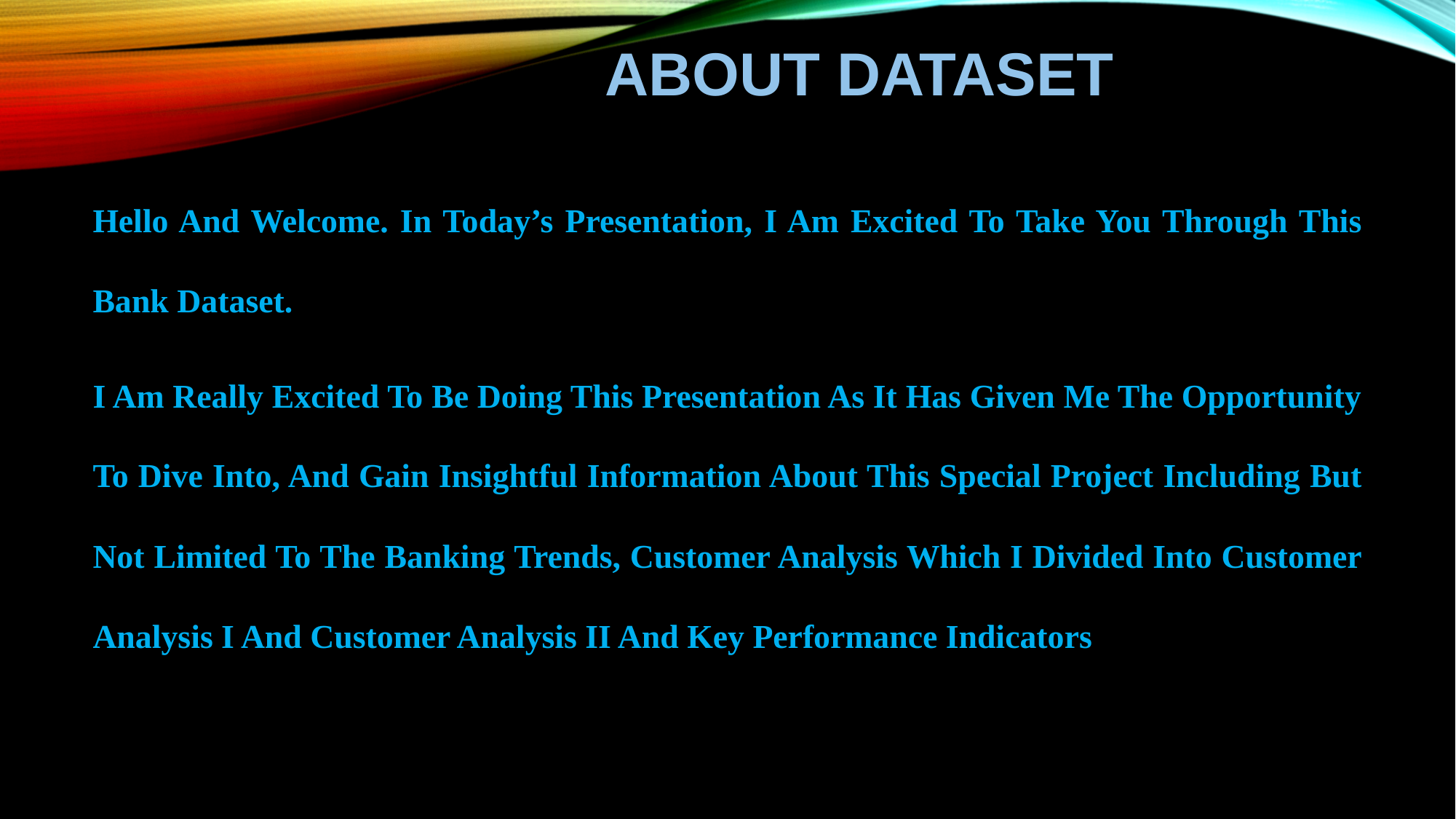

# ABOUT DATASET
Hello And Welcome. In Today’s Presentation, I Am Excited To Take You Through This Bank Dataset.
I Am Really Excited To Be Doing This Presentation As It Has Given Me The Opportunity To Dive Into, And Gain Insightful Information About This Special Project Including But Not Limited To The Banking Trends, Customer Analysis Which I Divided Into Customer Analysis I And Customer Analysis II And Key Performance Indicators